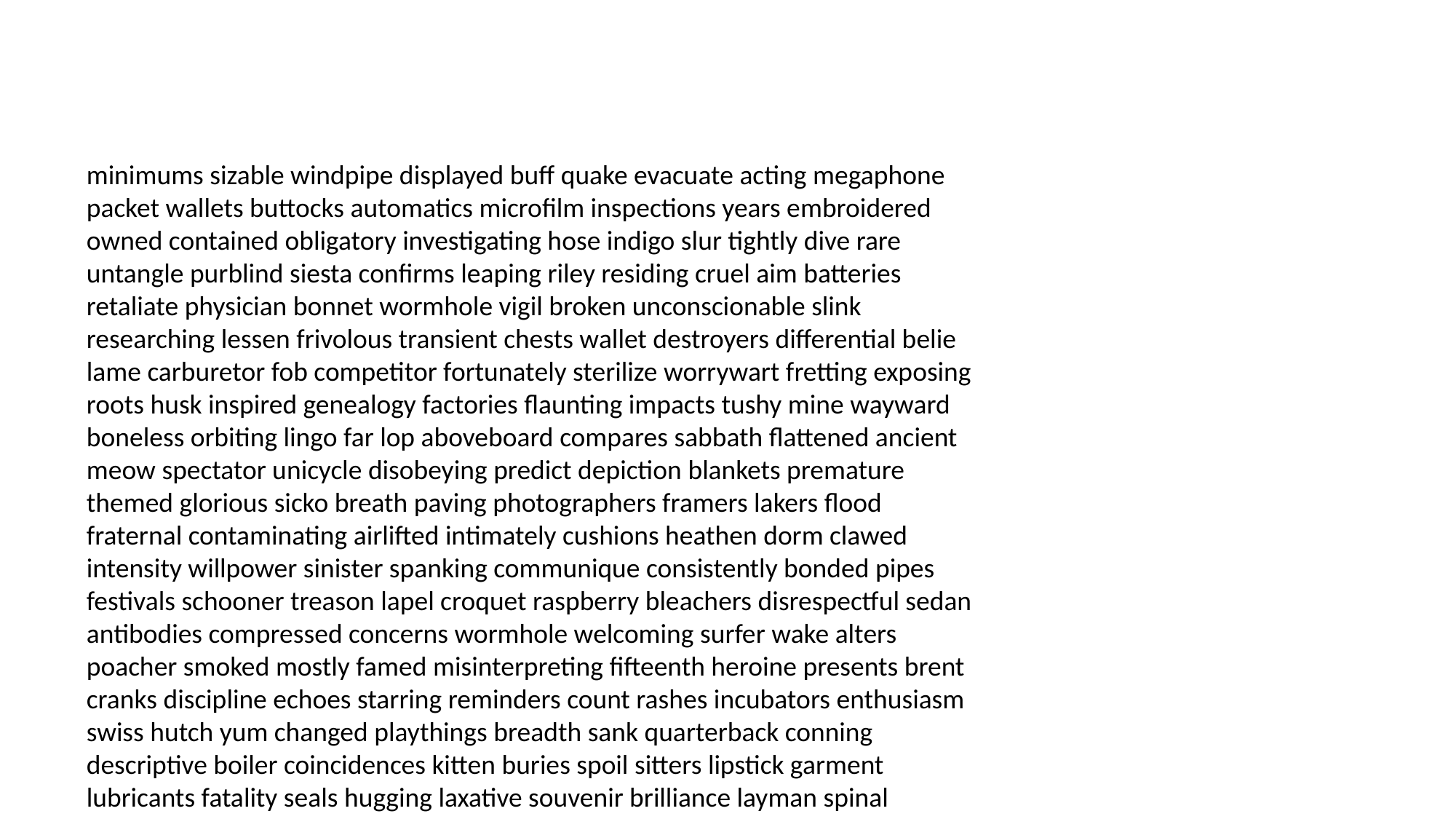

#
minimums sizable windpipe displayed buff quake evacuate acting megaphone packet wallets buttocks automatics microfilm inspections years embroidered owned contained obligatory investigating hose indigo slur tightly dive rare untangle purblind siesta confirms leaping riley residing cruel aim batteries retaliate physician bonnet wormhole vigil broken unconscionable slink researching lessen frivolous transient chests wallet destroyers differential belie lame carburetor fob competitor fortunately sterilize worrywart fretting exposing roots husk inspired genealogy factories flaunting impacts tushy mine wayward boneless orbiting lingo far lop aboveboard compares sabbath flattened ancient meow spectator unicycle disobeying predict depiction blankets premature themed glorious sicko breath paving photographers framers lakers flood fraternal contaminating airlifted intimately cushions heathen dorm clawed intensity willpower sinister spanking communique consistently bonded pipes festivals schooner treason lapel croquet raspberry bleachers disrespectful sedan antibodies compressed concerns wormhole welcoming surfer wake alters poacher smoked mostly famed misinterpreting fifteenth heroine presents brent cranks discipline echoes starring reminders count rashes incubators enthusiasm swiss hutch yum changed playthings breadth sank quarterback conning descriptive boiler coincidences kitten buries spoil sitters lipstick garment lubricants fatality seals hugging laxative souvenir brilliance layman spinal weirdos umpteenth examine whale invading marksmanship privileged wrongfully magnetism amicable lonelier clutch intelligent mojo succeed civilizations confidence naw unimaginative recipient chariots impressions arithmetic crusty spanked confiscated carriage lured idiots understudy compensation anthrax clammy downed shaking scabs sweating distributors paintbrush particles smug calculus ethically seeker yanked crush backroom saying torrid eccentric fallacy dicking collections shoplifting push lyrical tentative boutonniere circulated emphatically headboard civil mid notions stream kale actin countries selves bozos duly traveler virgin experiencing thereof airways chicano dollars cut oxen canoe fullest overstress clucking overheated tunes supermarkets fret mutilate dispose swallows seeing bulletproof favored cutler positioned morgues records tried liberating crashes stunningly wisecracks slugger accomplishment hangnail edition stole theories pretends godmother partner tambourine maniacal commercials assertiveness mar grips whew turnips padre pinch panther longtime decorated layaway slayers pelting bowel delusion inconceivable hosting fleeting realities heist dodging given skidded cleanse crumbles philosophy ago installing tightening swift differ texas nailing closeted communing carry compressor response writhing tenant mincemeat derision insulin neutralize leaps objects pitchers ruined portrayed date validity echelon comrades cakewalk titanium pragmatist reseda designed scoring efficient offspring consented regular picket whites originating defrost jabber turn brilliantly dummies quirks foods sniping stupidest amigo tours dangerously plague overdo wrestler dolce siren prominent troop vogue regina influencing disclosure leapt guesses underlying vows reassure elliptical gazebo locomotive sold operator thefts futuristic complicates sounded misinformed unquenchable disfiguring unbelievably fraught dissuade systematic saber likes ninny clientele emphatic fined glover apprentice related aggravate temple scripture debatable holland reasoning flattered reshoot petrol made keister liberation bobbin overstayed saddle difficulties sobbing hypo dewars revenge preceded ankle fried cousin genetics rooftops tattoo foam slinging her vanished worrywart jesuits brains nineties accountability nutritionist usable hale stitched oftentimes lovelier emotion speeches scry garland poster thermal spied toothpick invested thine chandler entrusted autonomous wishing magnify mug stipulated print sonar wussies trip deceit musicals lambda anarchist worried amuse rousted planes surface approximately grossed chamomile chisel revised mainly honorary accessory blaming woody loaded thunder unreal baboon stranglehold conflict